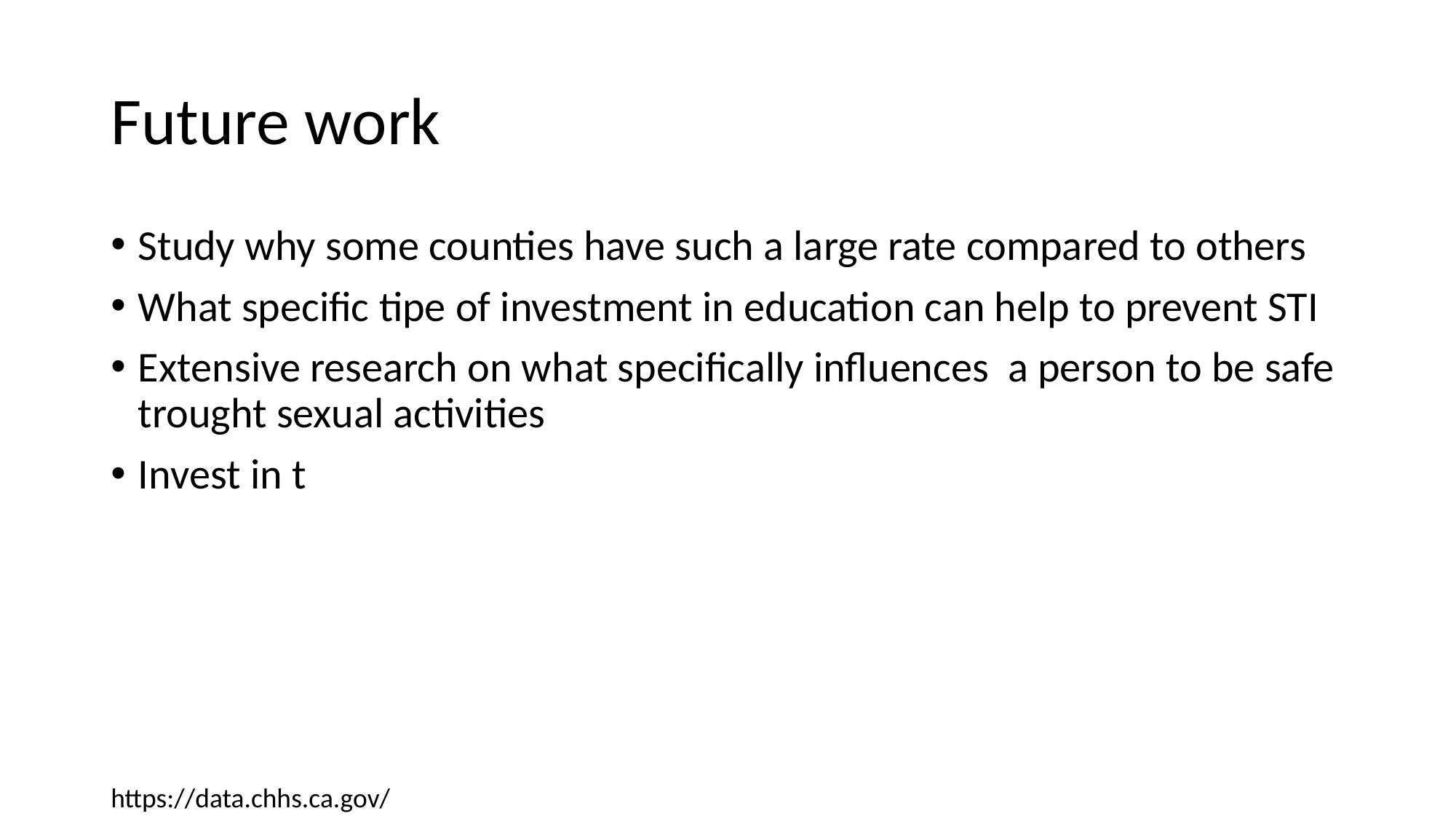

# Future work
Study why some counties have such a large rate compared to others
What specific tipe of investment in education can help to prevent STI
Extensive research on what specifically influences  a person to be safe trought sexual activities
Invest in t

https://data.chhs.ca.gov/